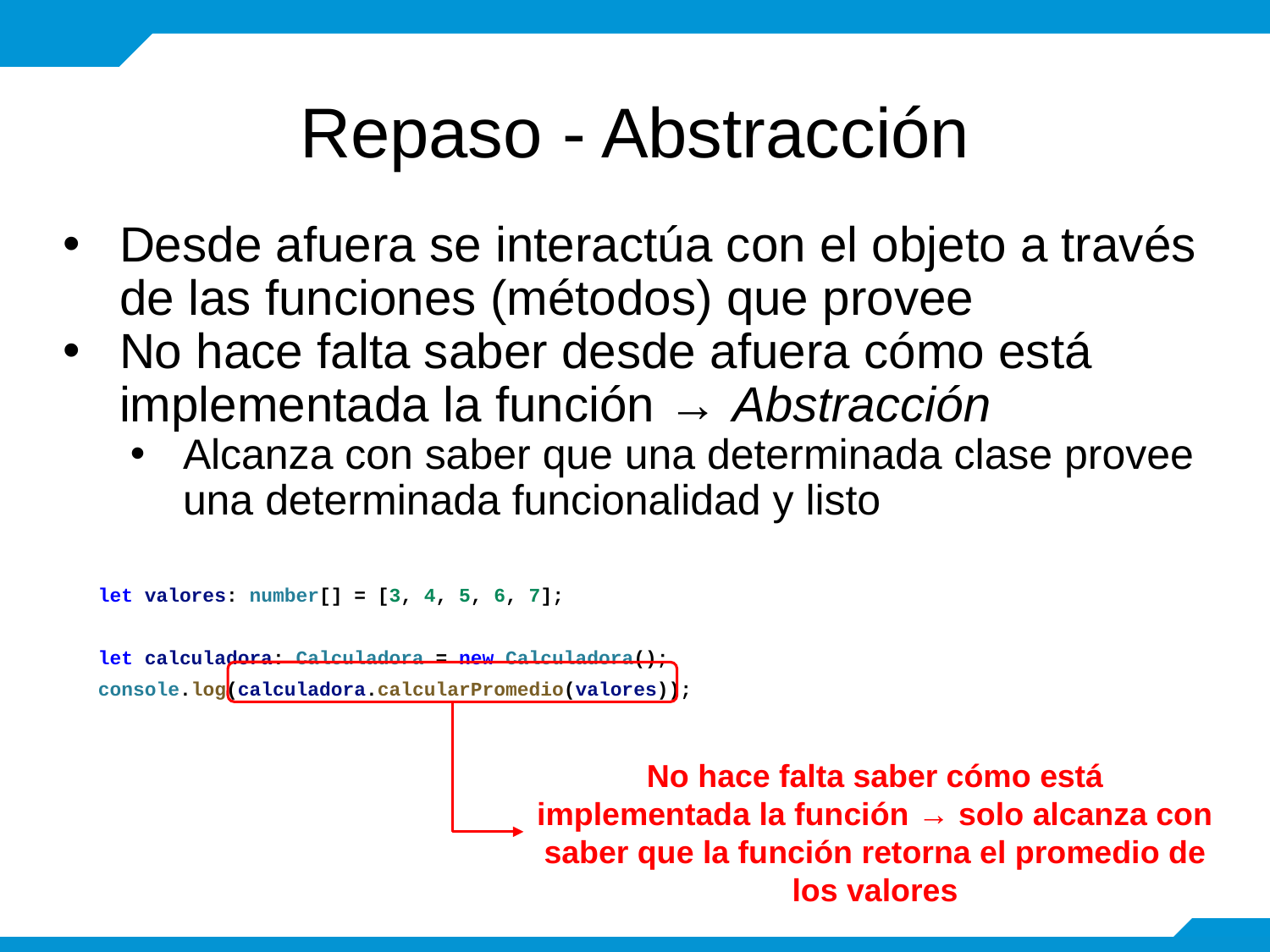

# Repaso - Abstracción
Desde afuera se interactúa con el objeto a través de las funciones (métodos) que provee
No hace falta saber desde afuera cómo está implementada la función → Abstracción
Alcanza con saber que una determinada clase provee una determinada funcionalidad y listo
let valores: number[] = [3, 4, 5, 6, 7];

let calculadora: Calculadora = new Calculadora();
console.log(calculadora.calcularPromedio(valores));

No hace falta saber cómo está implementada la función → solo alcanza con saber que la función retorna el promedio de los valores